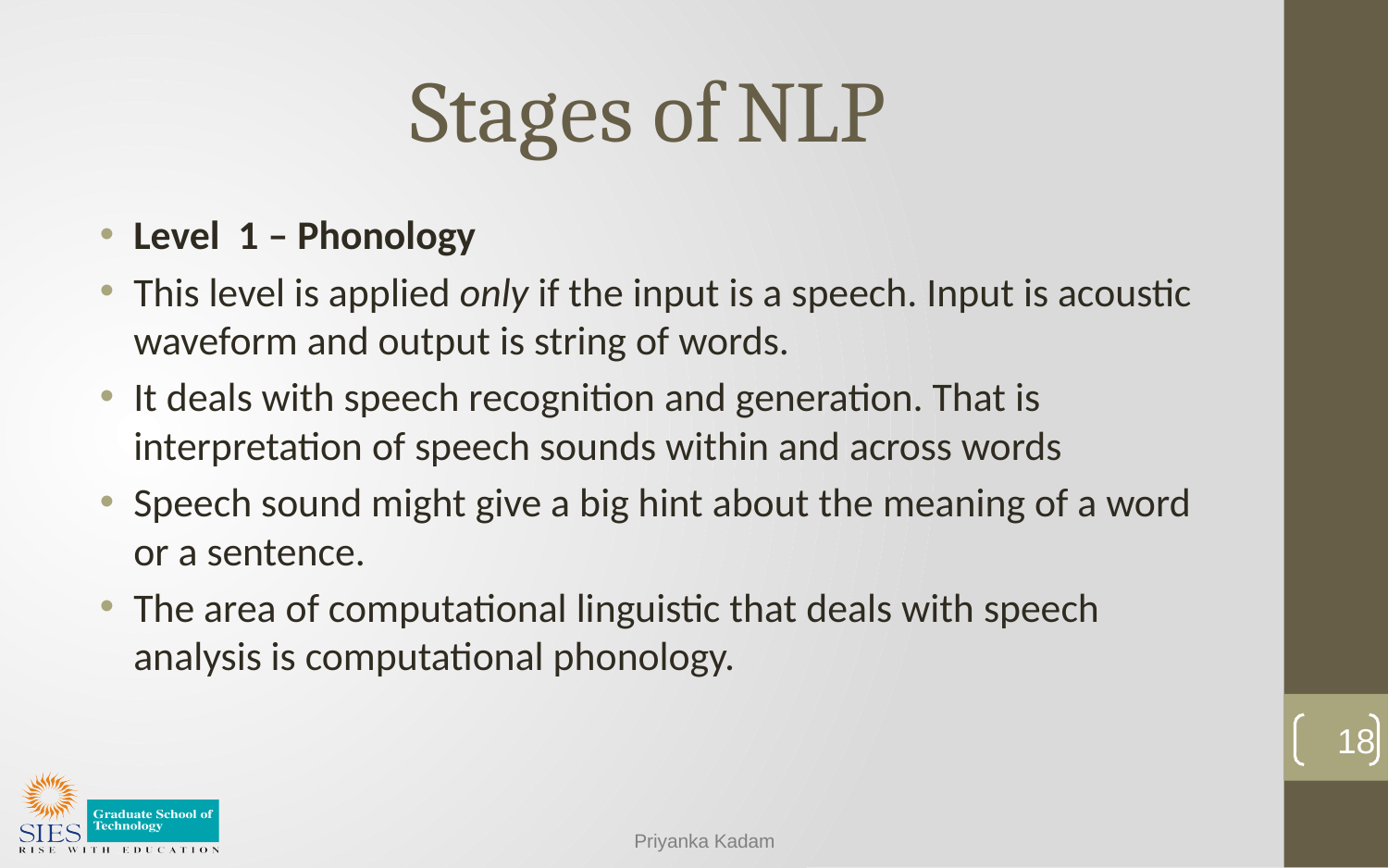

# Stages of NLP
Level  1 – Phonology
This level is applied only if the input is a speech. Input is acoustic waveform and output is string of words.
It deals with speech recognition and generation. That is interpretation of speech sounds within and across words
Speech sound might give a big hint about the meaning of a word or a sentence.
The area of computational linguistic that deals with speech analysis is computational phonology.

18